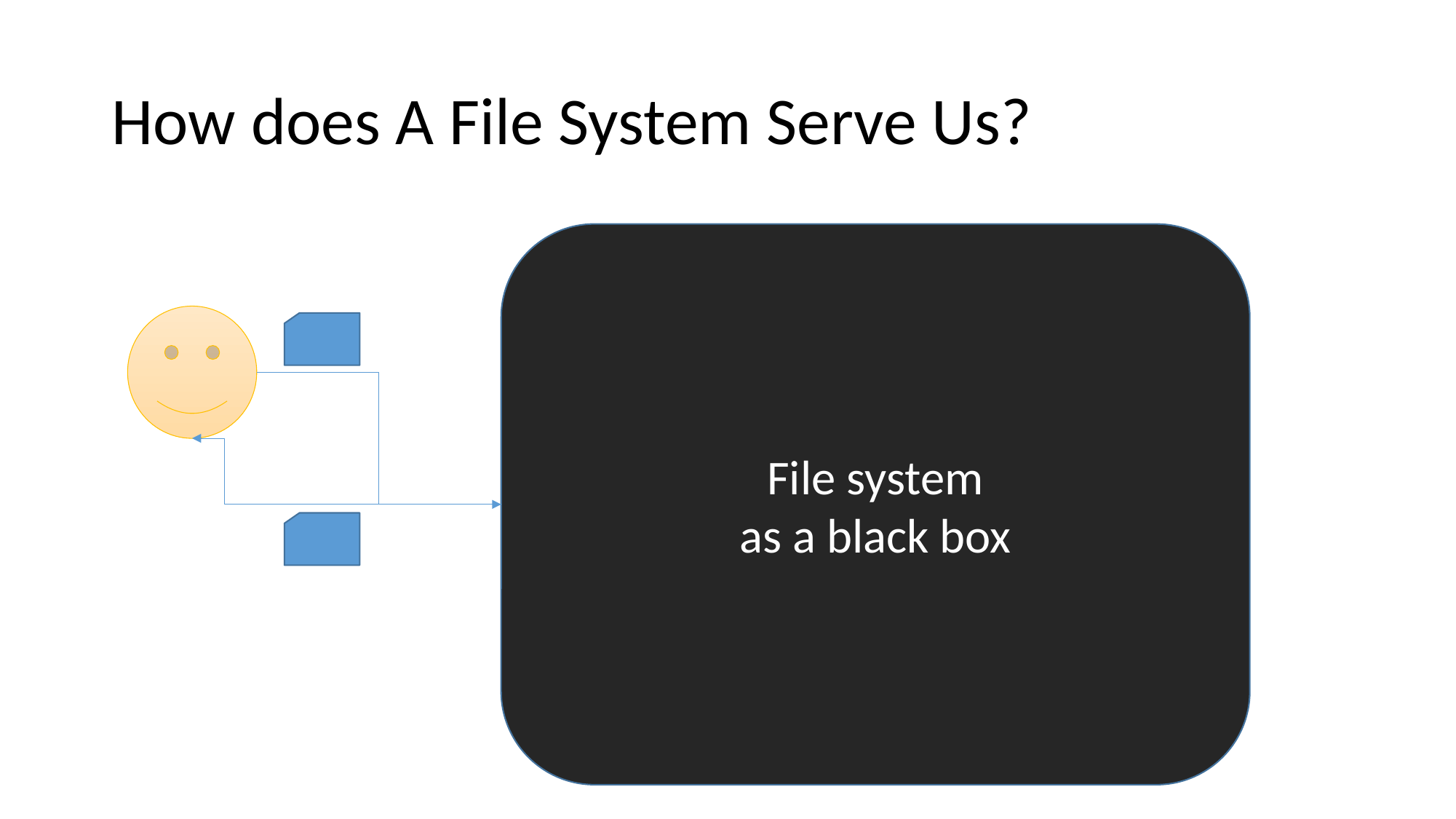

# How does A File System Serve Us?
File system
as a black box